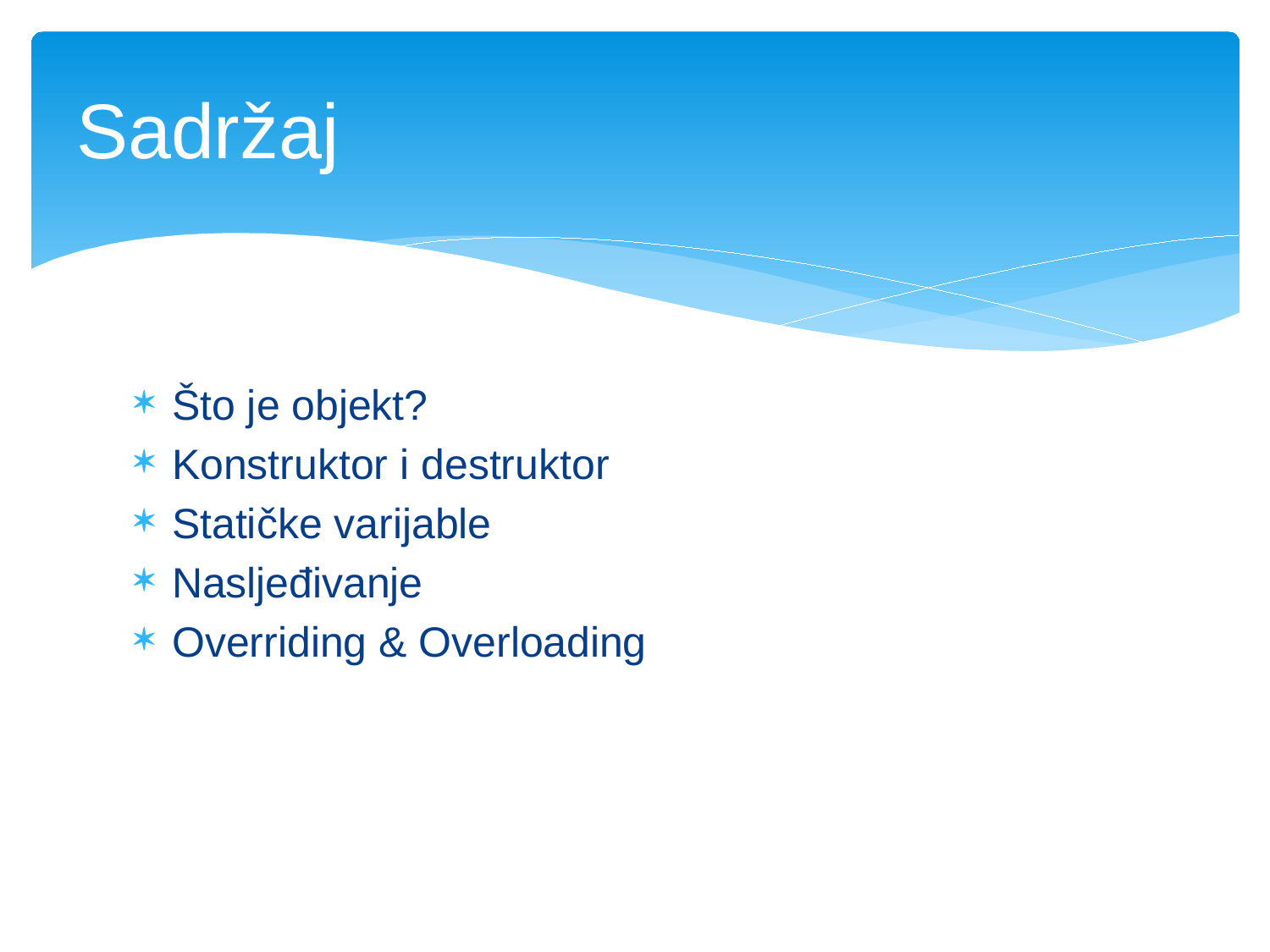

# Sadržaj
Što je objekt?
Konstruktor i destruktor
Statičke varijable
Nasljeđivanje
Overriding & Overloading